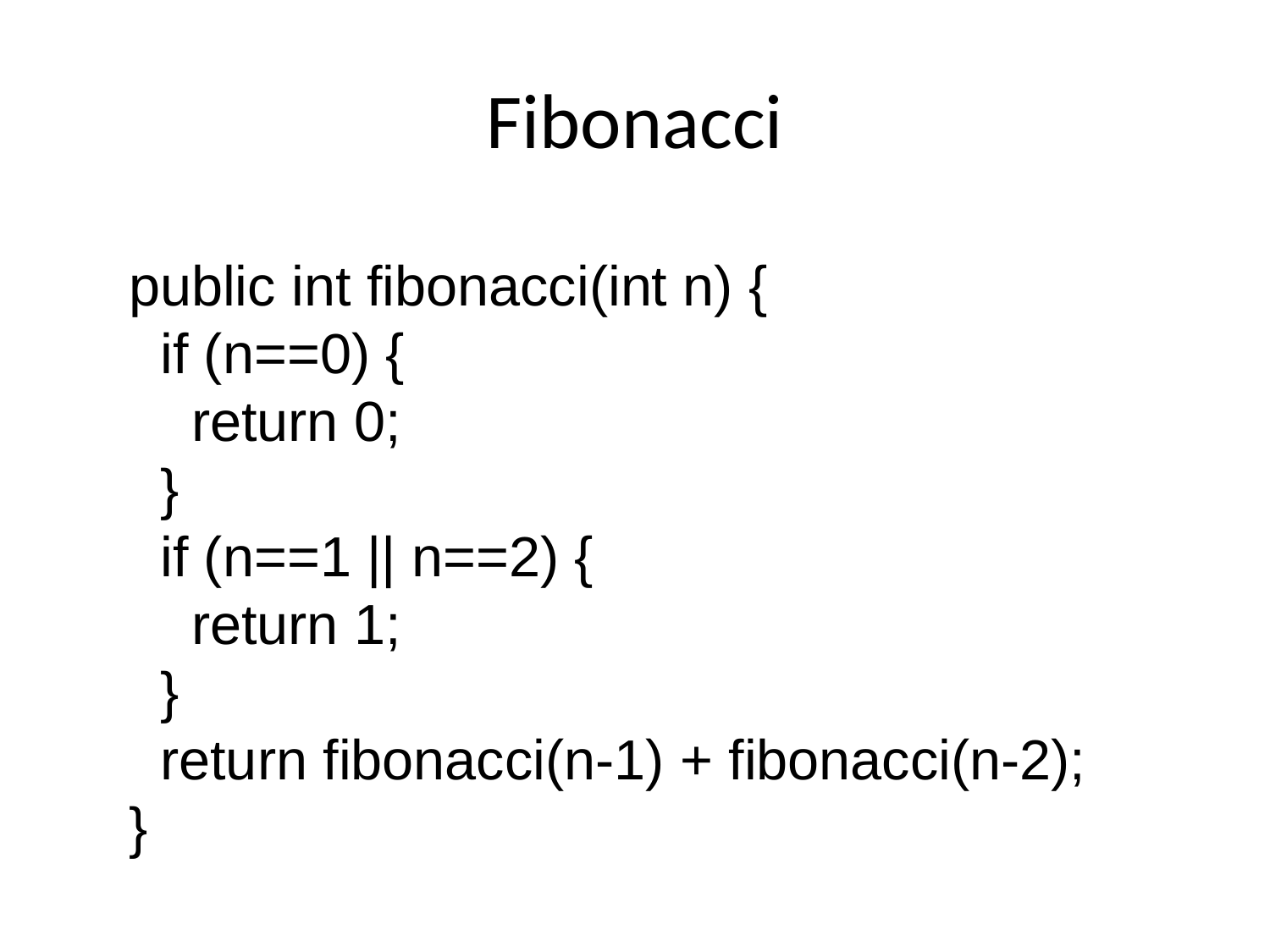

# Fibonacci
public int fibonacci(int n) {
  if (n==0) {
    return 0;
  }
  if (n==1 || n==2) {
    return 1;
  }
  return fibonacci(n-1) + fibonacci(n-2);
}